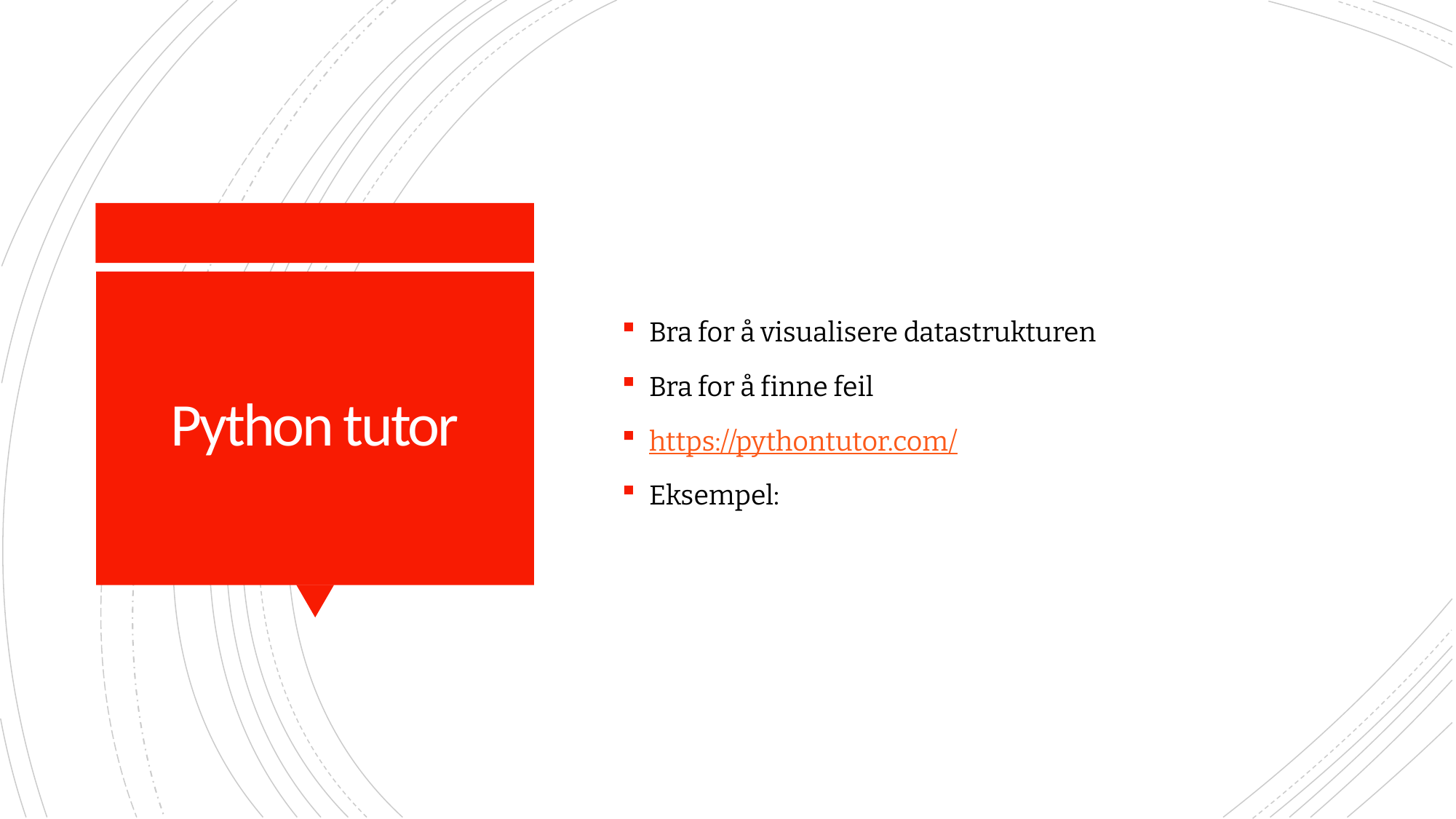

Bra for å visualisere datastrukturen
Bra for å finne feil
https://pythontutor.com/
Eksempel:
# Python tutor